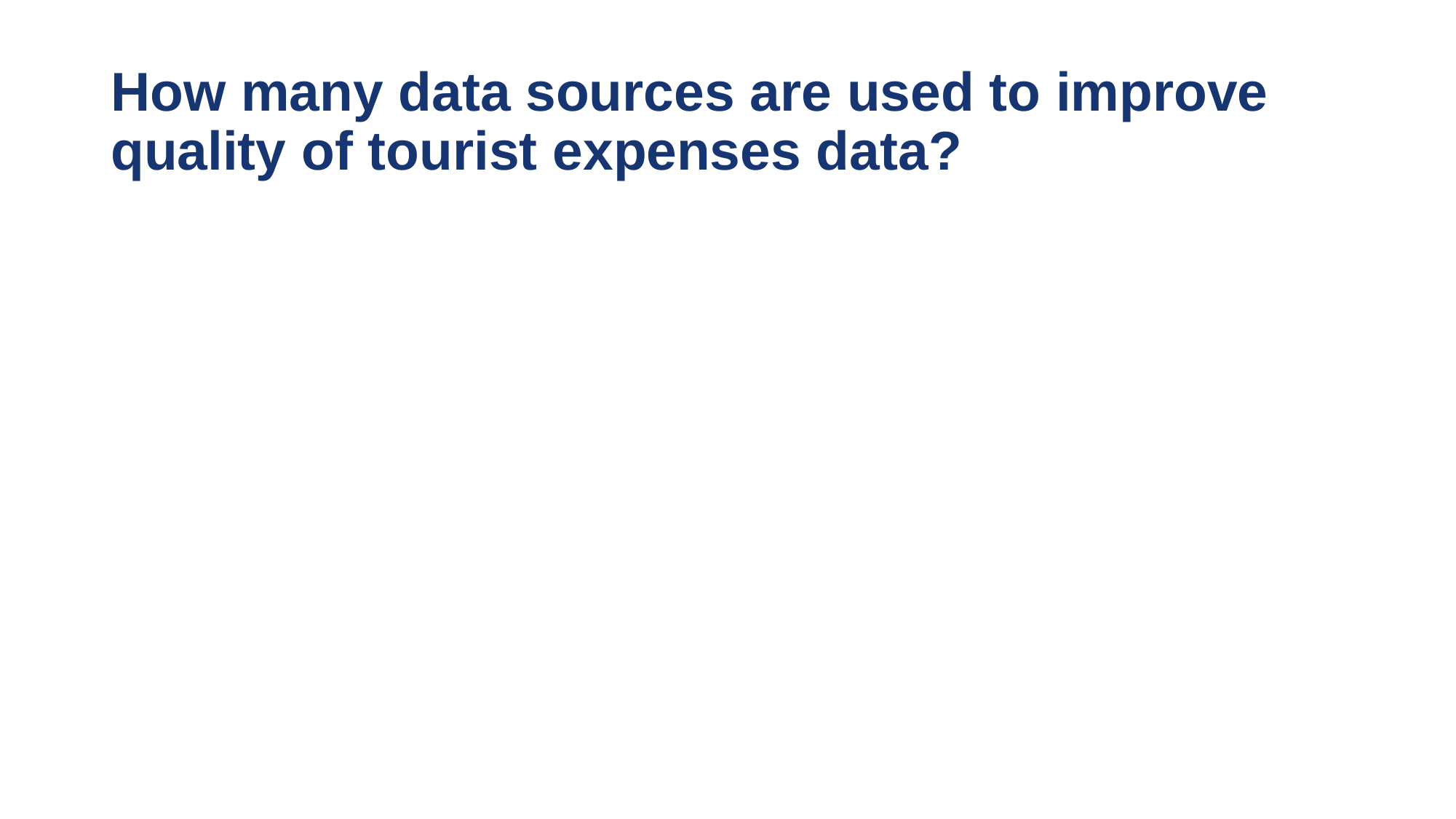

# How many data sources are used to improve quality of tourist expenses data?